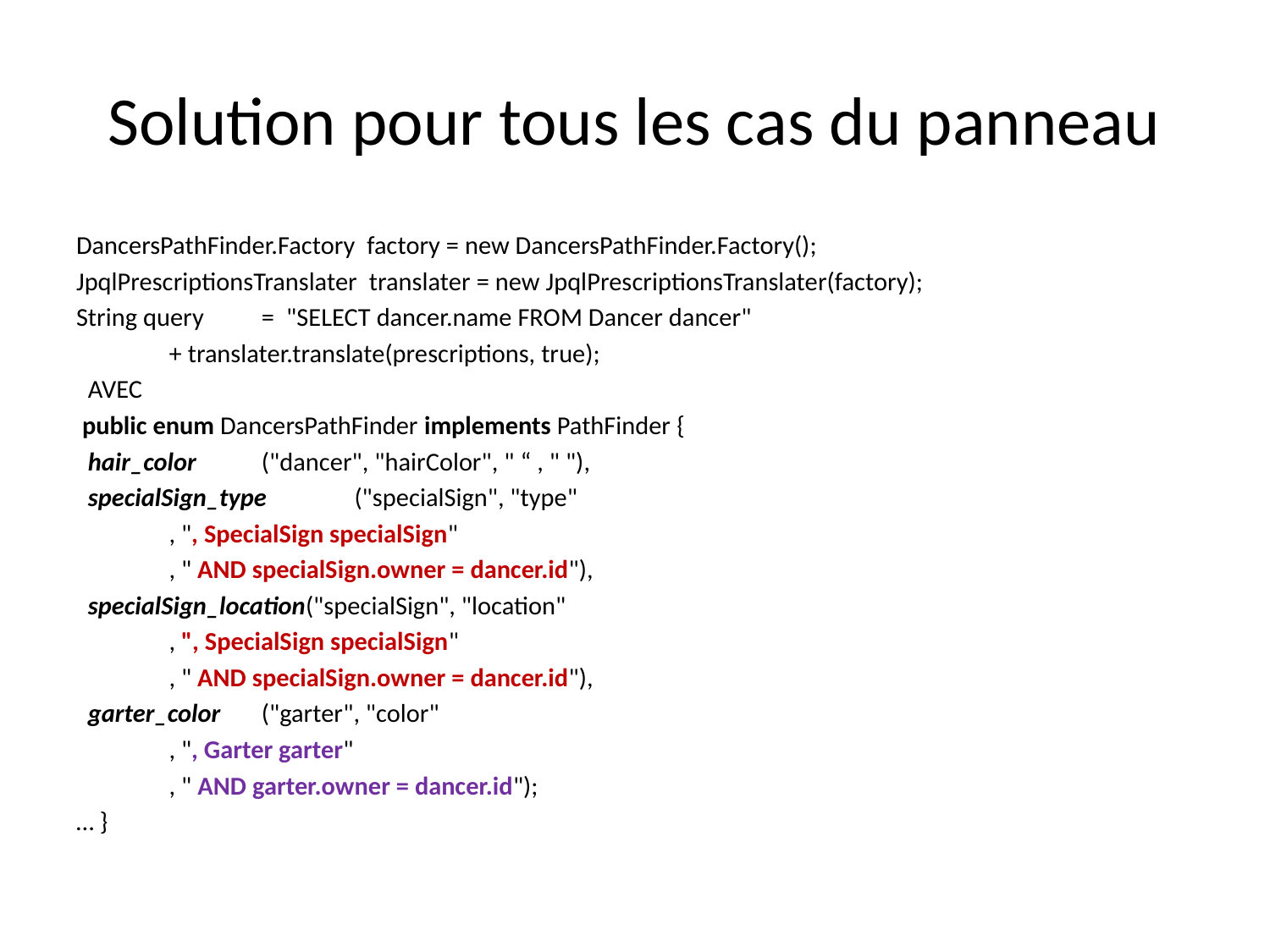

# Solution pour tous les cas du panneau
DancersPathFinder.Factory  factory = new DancersPathFinder.Factory();
JpqlPrescriptionsTranslater  translater = new JpqlPrescriptionsTranslater(factory);
String query	=  "SELECT dancer.name FROM Dancer dancer"
		+ translater.translate(prescriptions, true);
  AVEC
 public enum DancersPathFinder implements PathFinder {
  hair_color	("dancer", "hairColor", " “ , " "),
  specialSign_type	("specialSign", "type"
		, ", SpecialSign specialSign"
		, " AND specialSign.owner = dancer.id"),
  specialSign_location("specialSign", "location"
		, ", SpecialSign specialSign"
		, " AND specialSign.owner = dancer.id"),
  garter_color	("garter", "color"
		, ", Garter garter"
		, " AND garter.owner = dancer.id");
… }